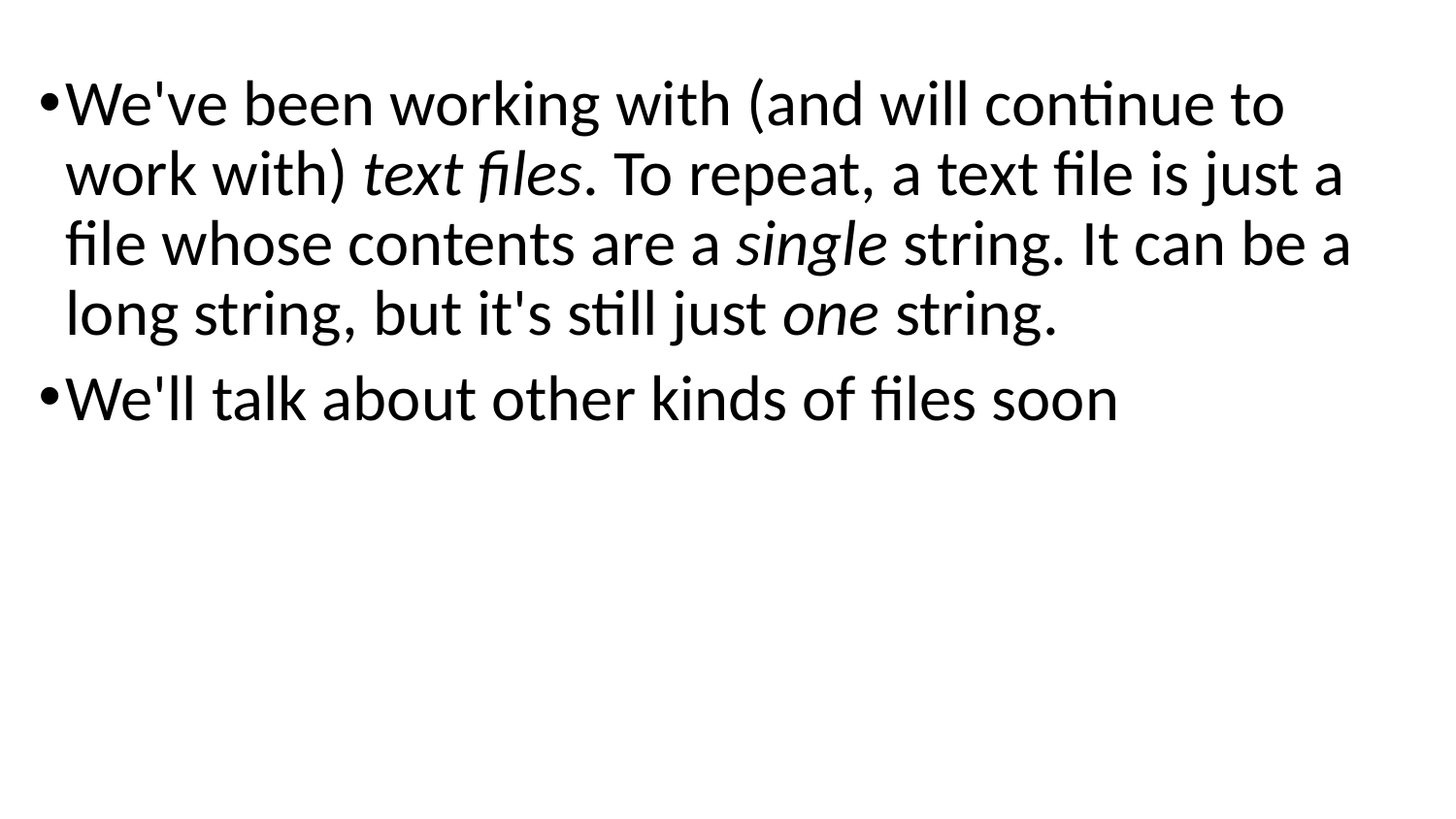

We've been working with (and will continue to work with) text files. To repeat, a text file is just a file whose contents are a single string. It can be a long string, but it's still just one string.
We'll talk about other kinds of files soon